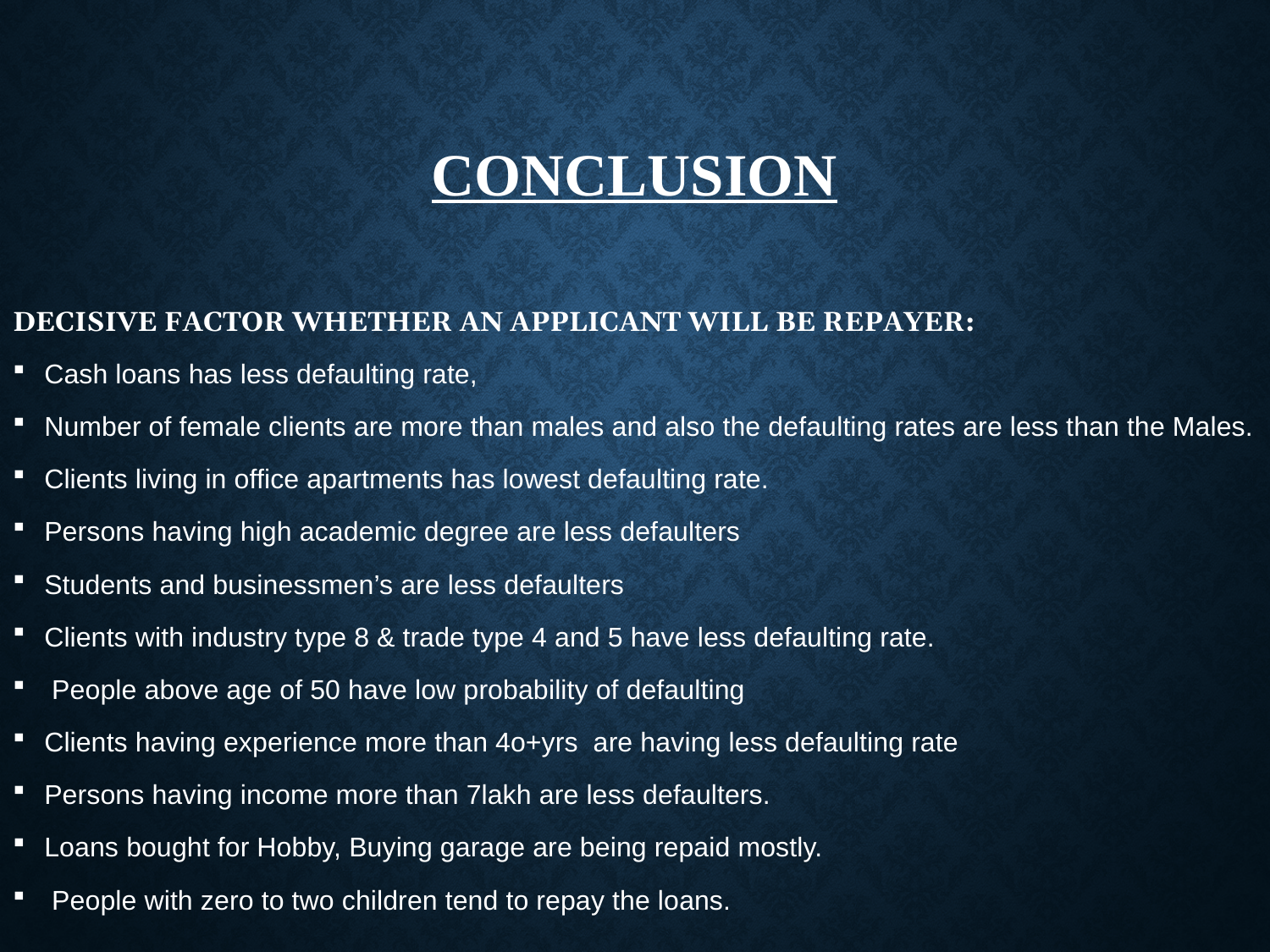

# CONCLUSION
DECISIVE FACTOR WHETHER AN APPLICANT WILL BE REPAYER:
Cash loans has less defaulting rate,
Number of female clients are more than males and also the defaulting rates are less than the Males.
Clients living in office apartments has lowest defaulting rate.
Persons having high academic degree are less defaulters
Students and businessmen’s are less defaulters
Clients with industry type 8 & trade type 4 and 5 have less defaulting rate.
 People above age of 50 have low probability of defaulting
Clients having experience more than 4o+yrs  are having less defaulting rate
Persons having income more than 7lakh are less defaulters.
Loans bought for Hobby, Buying garage are being repaid mostly.
 People with zero to two children tend to repay the loans.